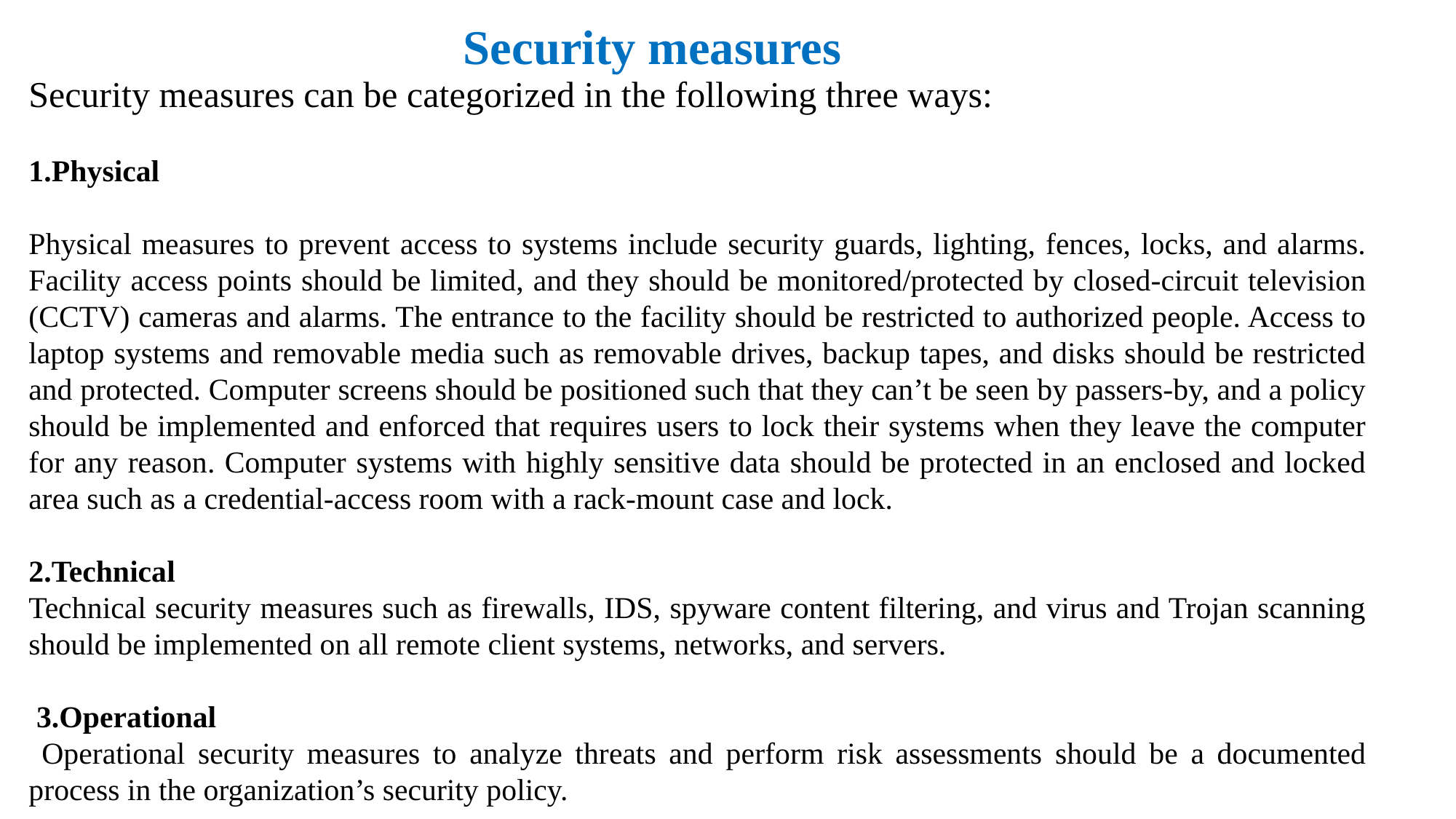

Security measures
Security measures can be categorized in the following three ways:

1.Physical

Physical measures to prevent access to systems include security guards, lighting, fences, locks, and alarms. Facility access points should be limited, and they should be monitored/protected by closed-circuit television (CCTV) cameras and alarms. The entrance to the facility should be restricted to authorized people. Access to laptop systems and removable media such as removable drives, backup tapes, and disks should be restricted and protected. Computer screens should be positioned such that they can’t be seen by passers-by, and a policy should be implemented and enforced that requires users to lock their systems when they leave the computer for any reason. Computer systems with highly sensitive data should be protected in an enclosed and locked area such as a credential-access room with a rack-mount case and lock.

2.Technical
Technical security measures such as firewalls, IDS, spyware content filtering, and virus and Trojan scanning should be implemented on all remote client systems, networks, and servers.

 3.Operational
 Operational security measures to analyze threats and perform risk assessments should be a documented process in the organization’s security policy.